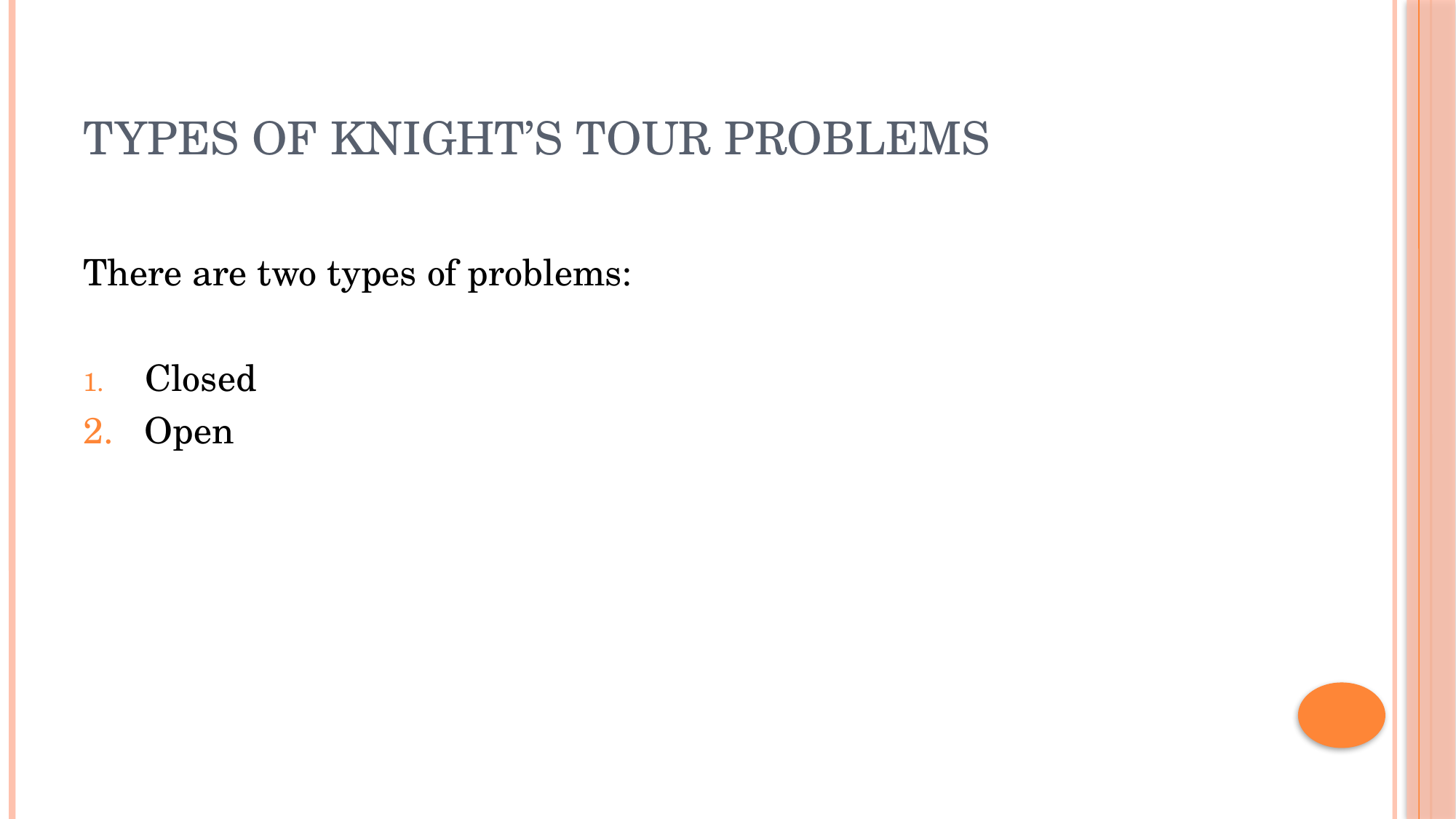

# Types of Knight’s tour problems

There are two types of problems:

Closed
2.   Open